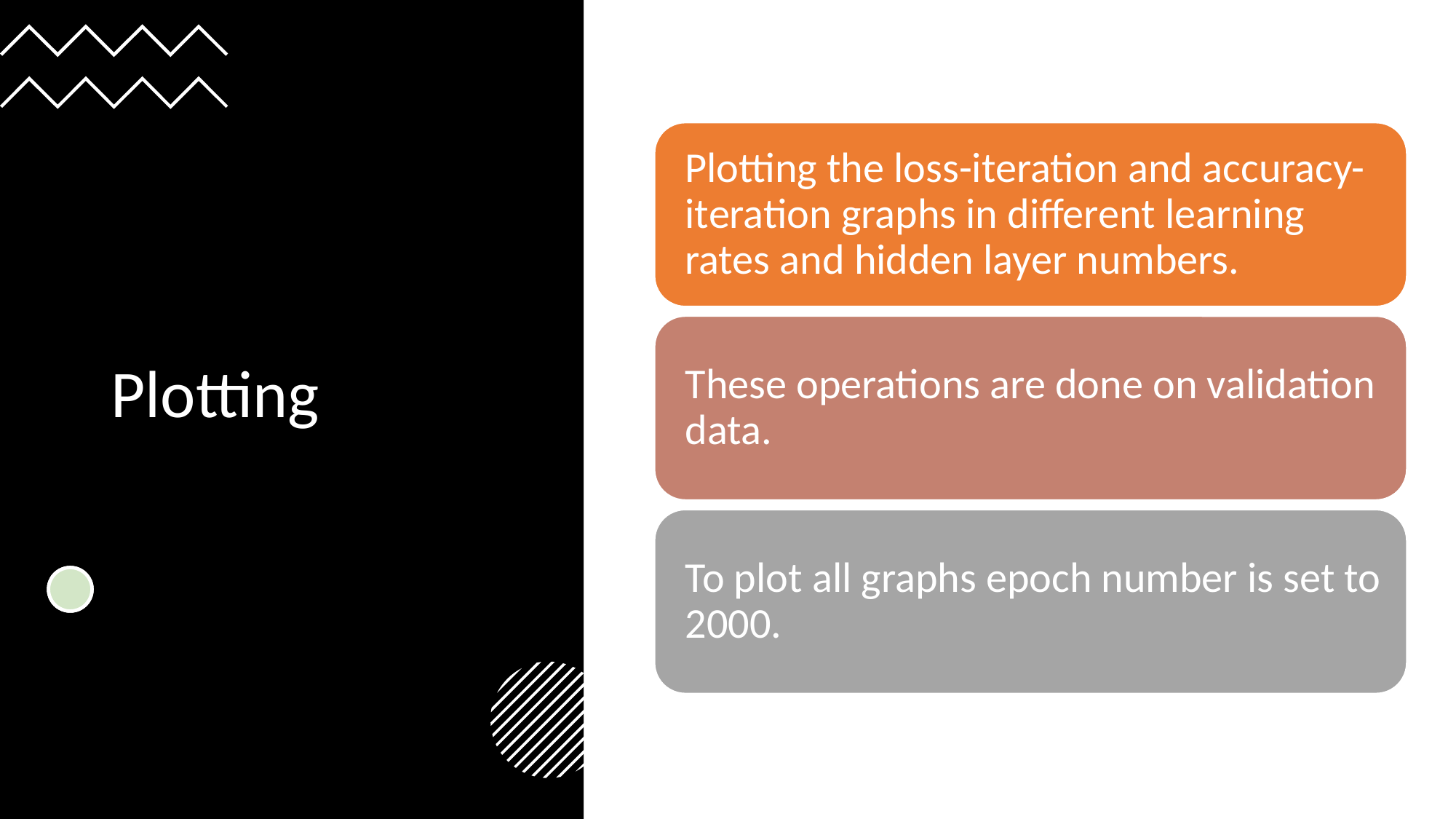

Plotting the loss-iteration and accuracy-iteration graphs in different learning rates and hidden layer numbers.
These operations are done on validation data.
To plot all graphs epoch number is set to 2000.
# Plotting